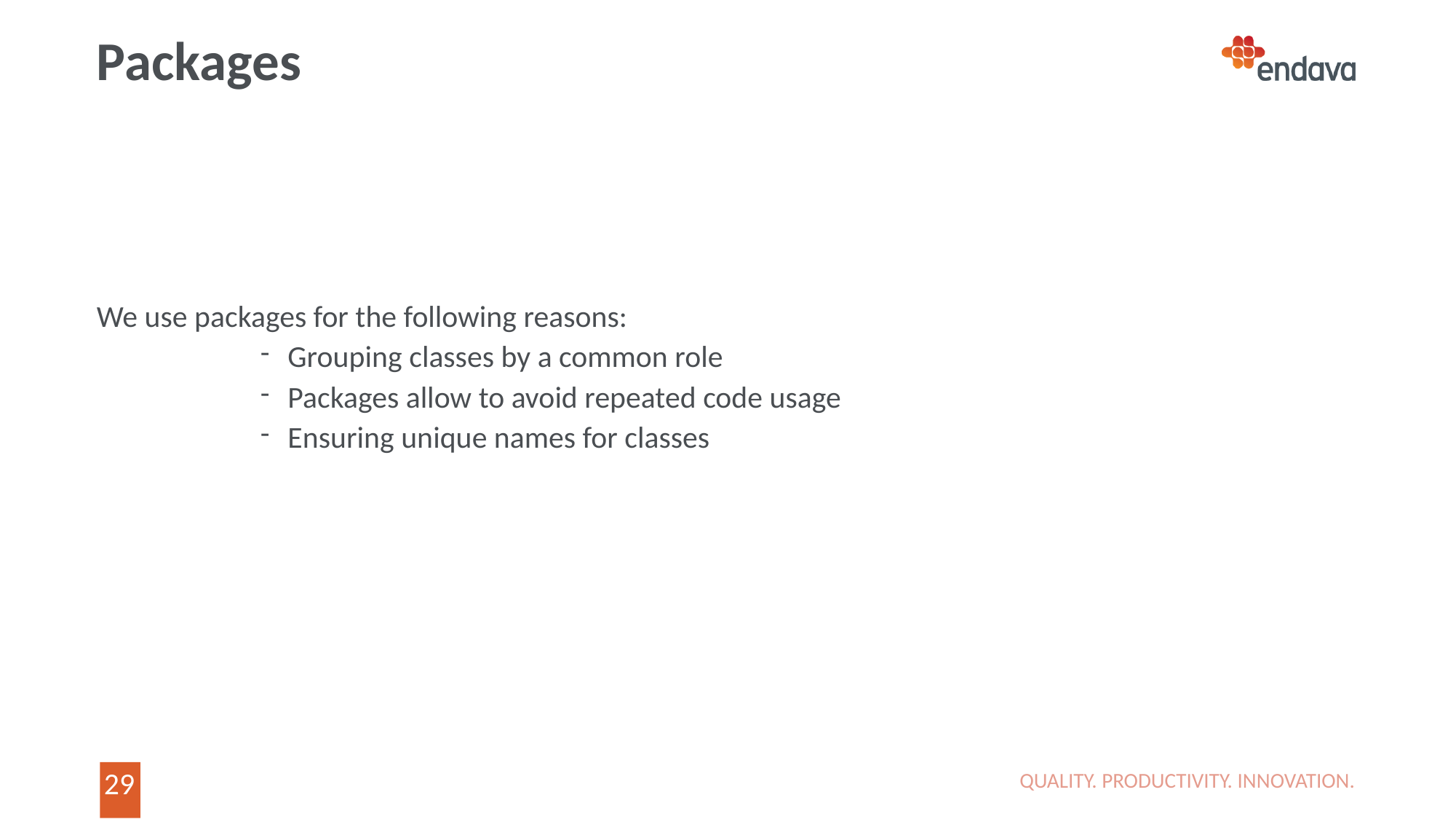

# Packages
We use packages for the following reasons:
Grouping classes by a common role
Packages allow to avoid repeated code usage
Ensuring unique names for classes
QUALITY. PRODUCTIVITY. INNOVATION.